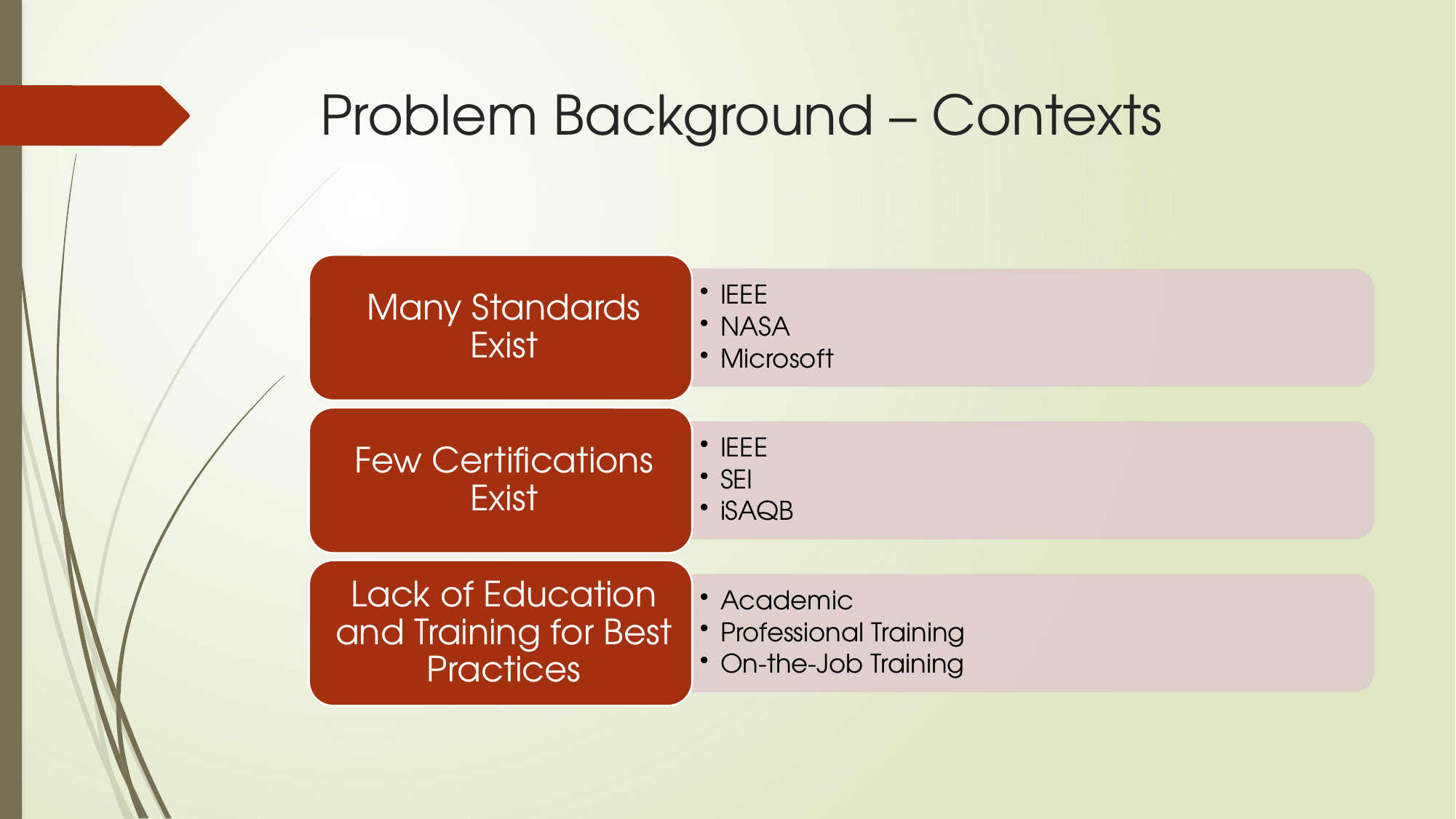

# Problem Background – Contexts
IEEE
NASA
Microsoft
Many Standards Exist
IEEE
SEI
iSAQB
Few Certifications Exist
Academic
Professional Training
On-the-Job Training
Lack of Education and Training for Best Practices